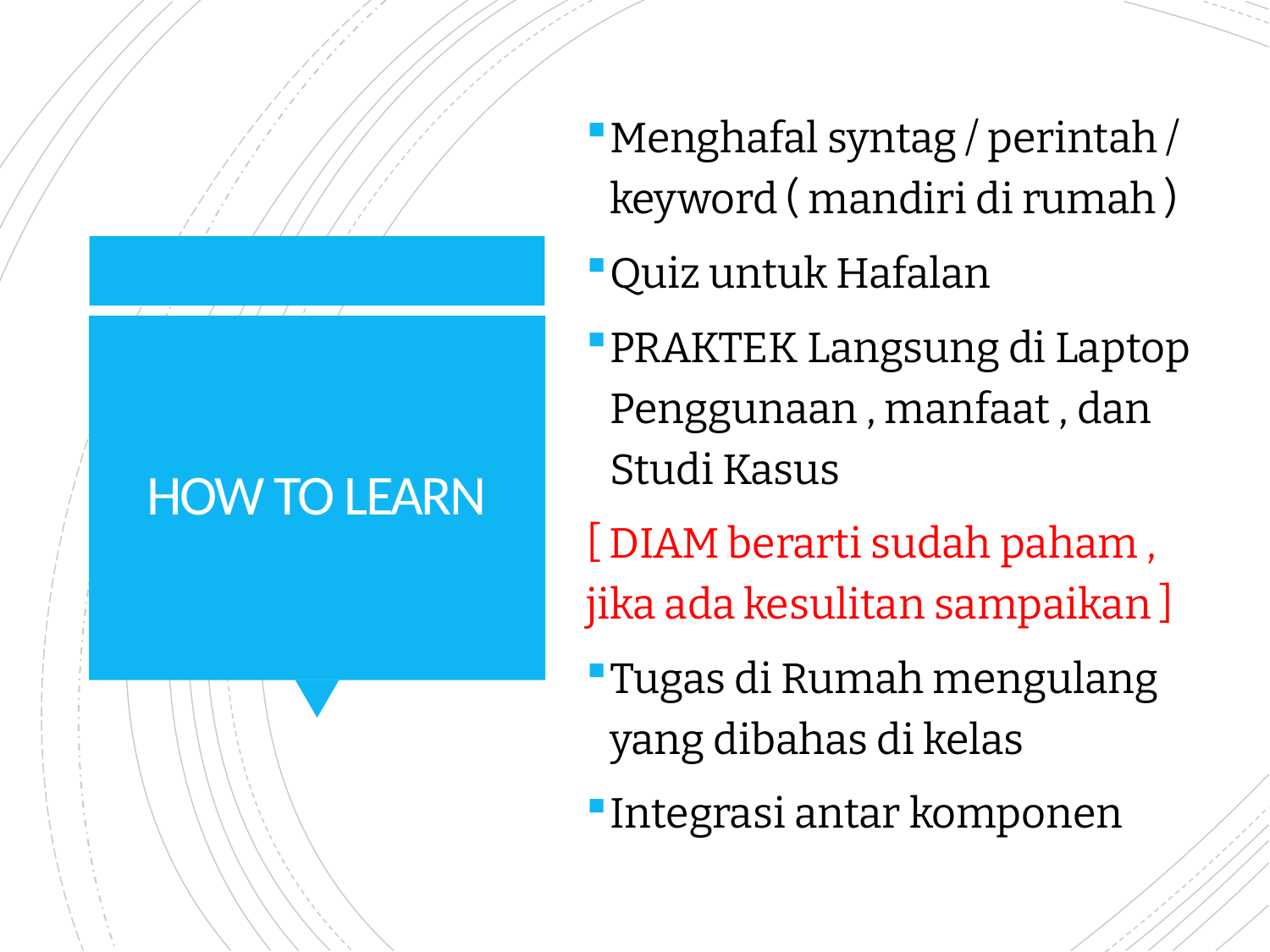

Menghafal syntag / perintah / keyword ( mandiri di rumah )
Quiz untuk Hafalan
PRAKTEK Langsung di Laptop Penggunaan , manfaat , dan Studi Kasus
[ DIAM berarti sudah paham , jika ada kesulitan sampaikan ]
Tugas di Rumah mengulang yang dibahas di kelas
Integrasi antar komponen
# HOW TO LEARN